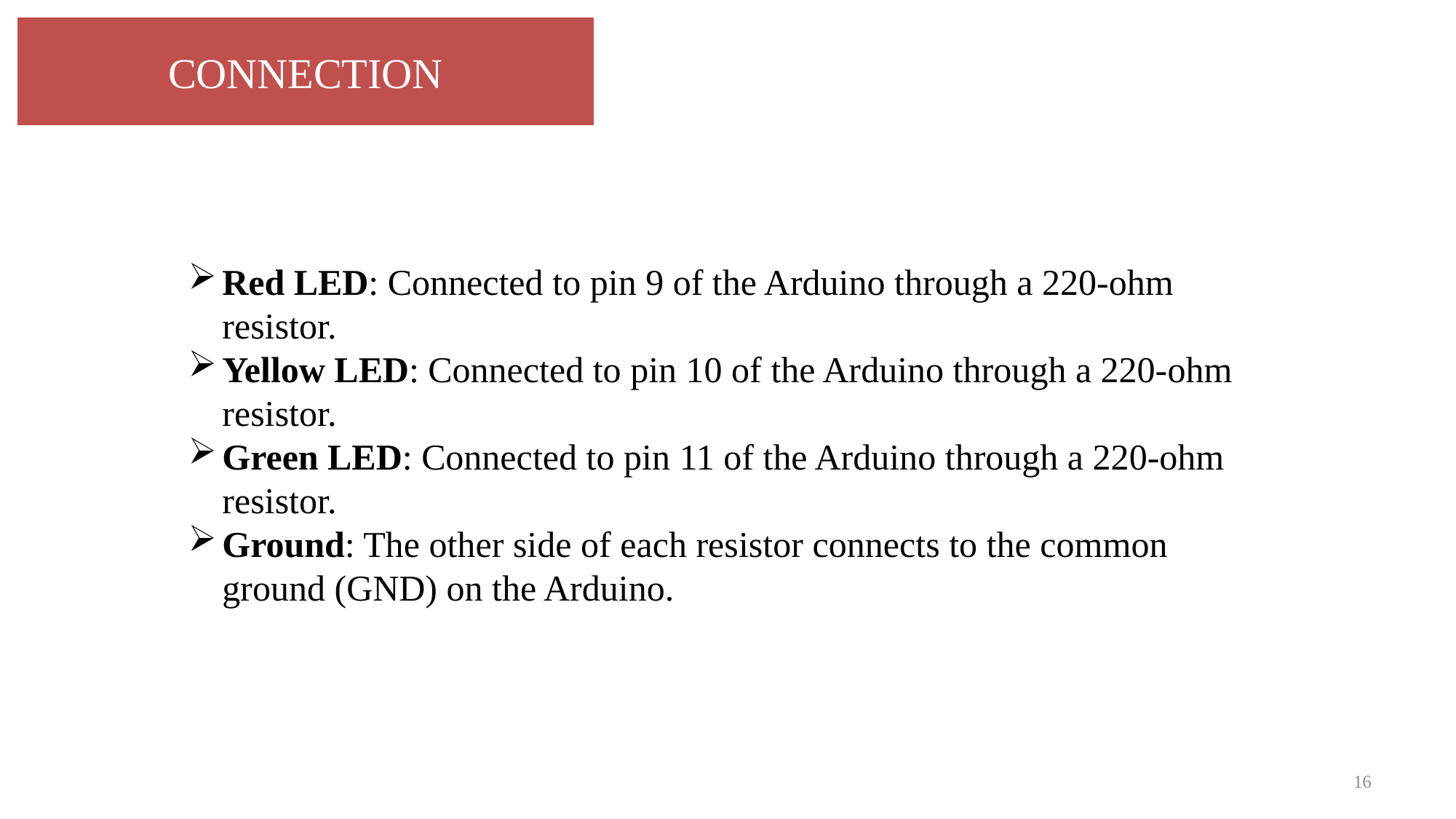

CONNECTION
Red LED: Connected to pin 9 of the Arduino through a 220-ohm resistor.
Yellow LED: Connected to pin 10 of the Arduino through a 220-ohm resistor.
Green LED: Connected to pin 11 of the Arduino through a 220-ohm resistor.
Ground: The other side of each resistor connects to the common ground (GND) on the Arduino.
16